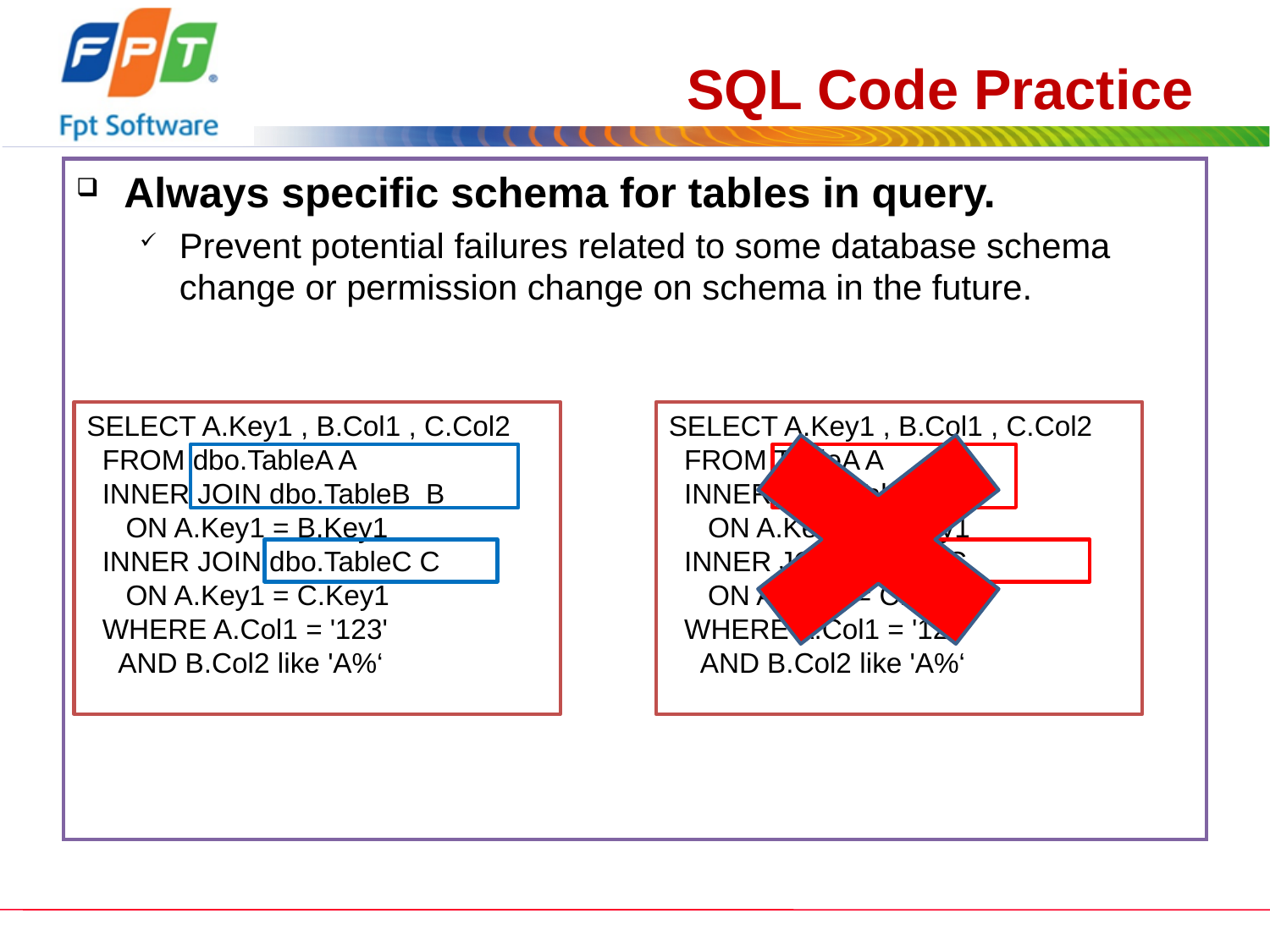

# SQL Code Practice
Always specific schema for tables in query.
Prevent potential failures related to some database schema change or permission change on schema in the future.

SELECT A.Key1 , B.Col1 , C.Col2
  FROM dbo.TableA A
  INNER JOIN dbo.TableB  B
     ON A.Key1 = B.Key1
  INNER JOIN dbo.TableC C
     ON A.Key1 = C.Key1
  WHERE A.Col1 = '123'
    AND B.Col2 like 'A%‘

SELECT A.Key1 , B.Col1 , C.Col2
  FROM TableA A
  INNER JOIN TableB  B
     ON A.Key1 = B.Key1
  INNER JOIN TableC C
     ON A.Key1 = C.Key1
  WHERE A.Col1 = '123'
    AND B.Col2 like 'A%‘